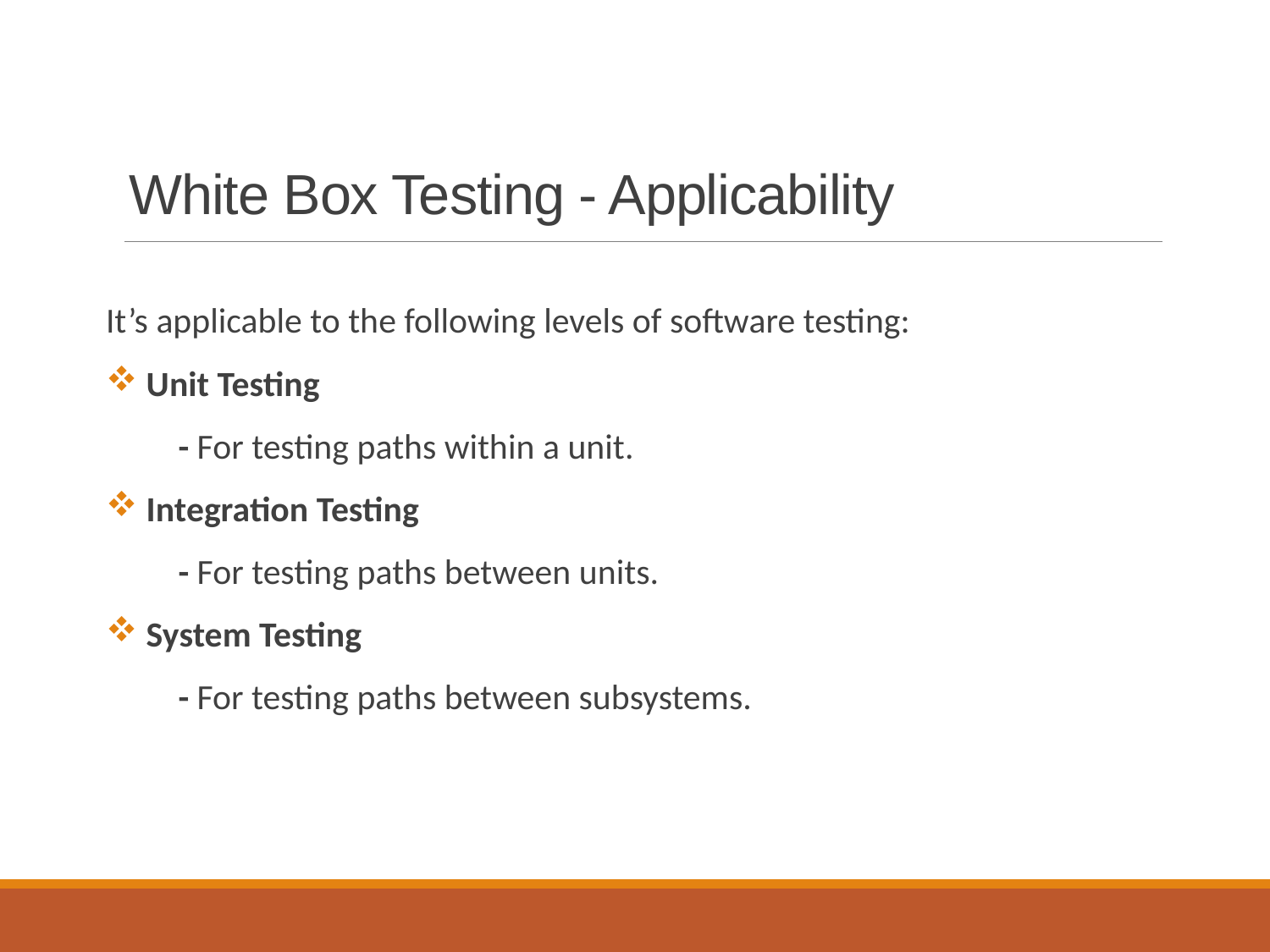

# White Box Testing - Applicability
It’s applicable to the following levels of software testing:
 Unit Testing
         - For testing paths within a unit.
 Integration Testing
         - For testing paths between units.
 System Testing
         - For testing paths between subsystems.